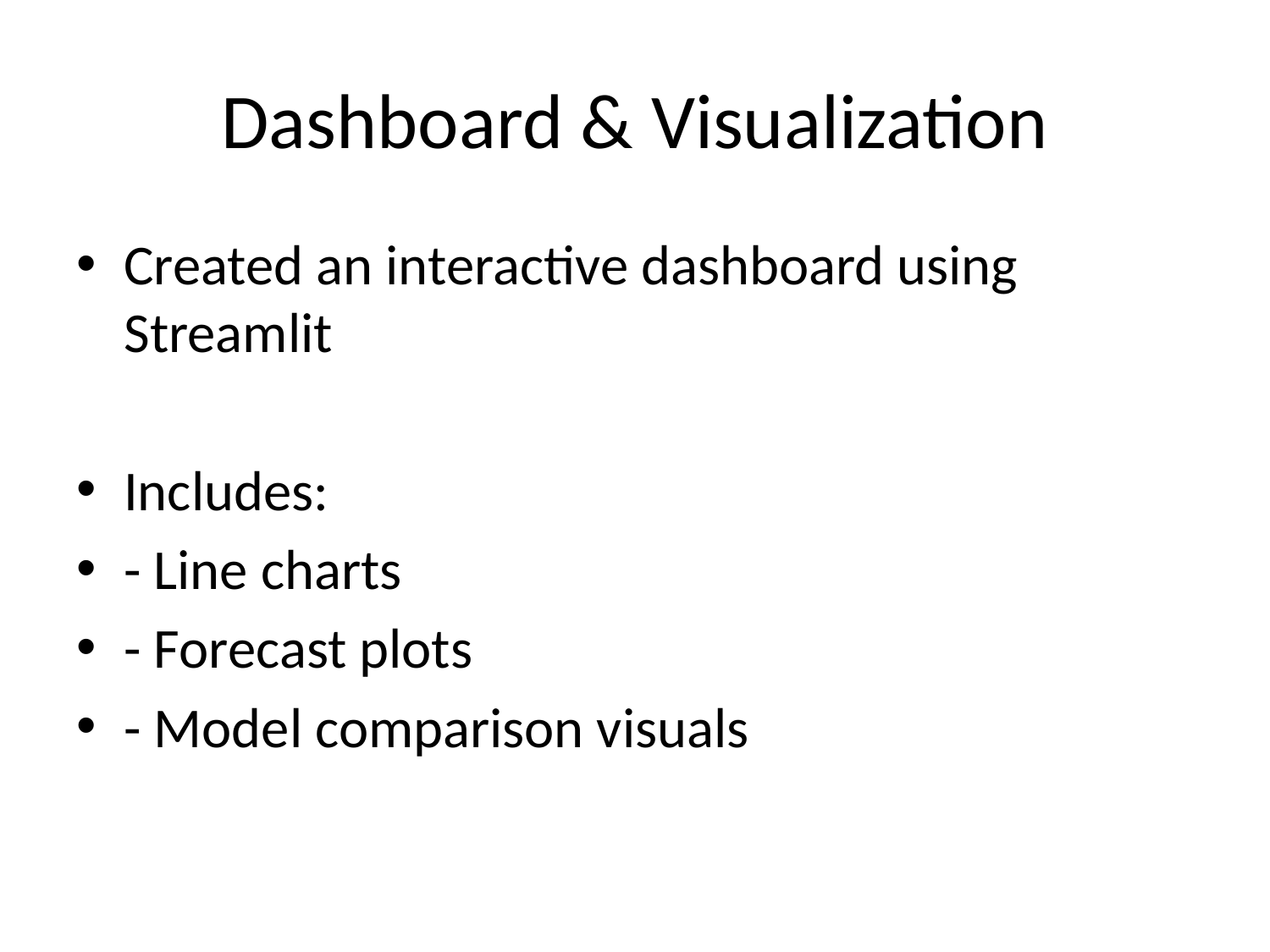

# Dashboard & Visualization
Created an interactive dashboard using Streamlit

Includes:
- Line charts
- Forecast plots
- Model comparison visuals